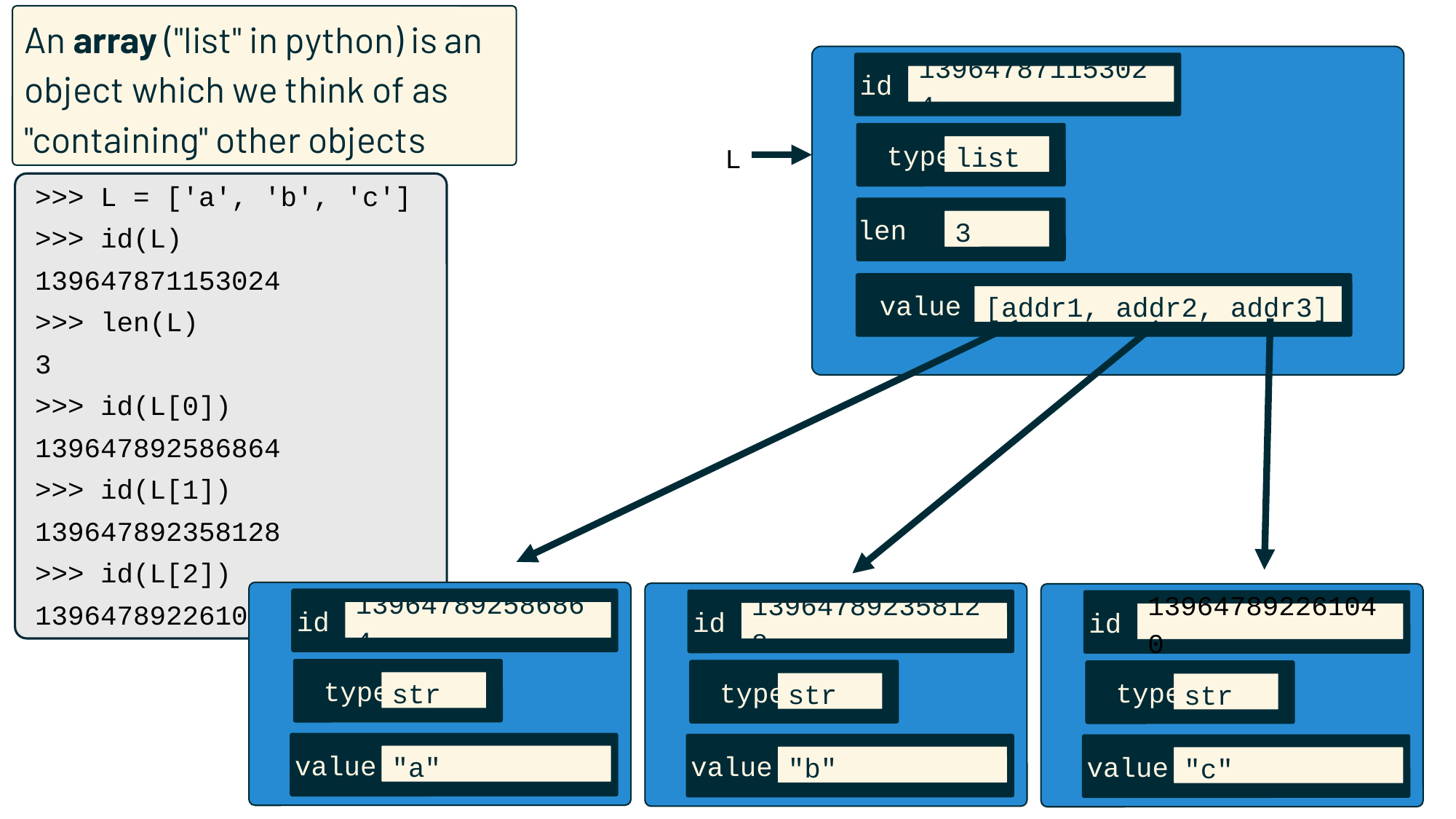

An array ("list" in python) is an object which we think of as "containing" other objects

id
139647871153024

type
list
L

>>> L = ['a', 'b', 'c']
>>> id(L)
139647871153024
>>> len(L)
3
>>> id(L[0])
139647892586864
>>> id(L[1])
139647892358128
>>> id(L[2])
139647892261040

len
3

value
[addr1, addr2, addr3]

id
139647892261040

type
str

value
"c"

id
139647892586864

type
str

value
"a"

id
139647892358128

type
str

value
"b"